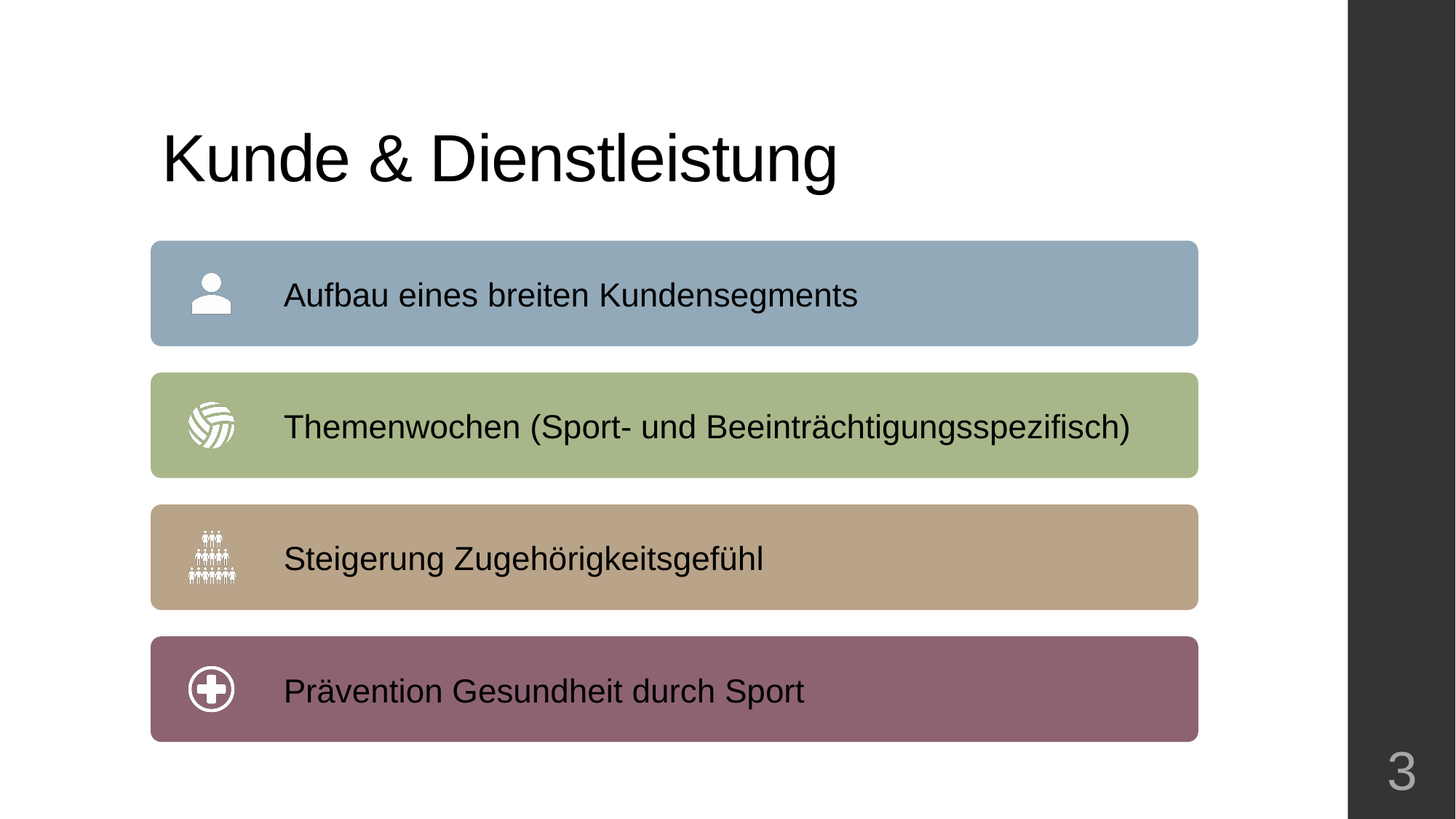

# Kunde & Dienstleistung
Aufbau eines breiten Kundensegments
Themenwochen (Sport- und Beeinträchtigungsspezifisch)
Steigerung Zugehörigkeitsgefühl
Prävention Gesundheit durch Sport
3